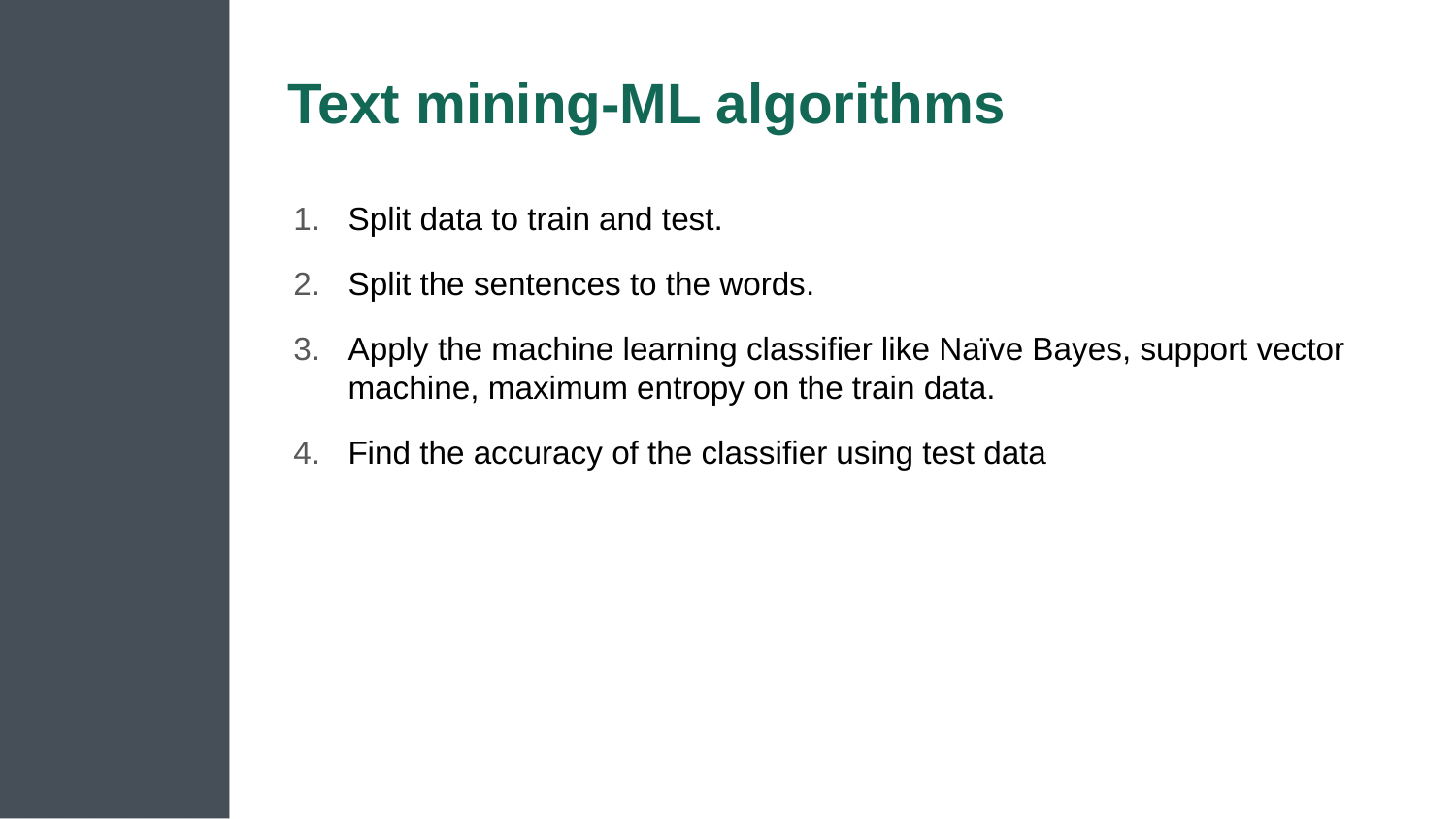

# Text mining-ML algorithms
Split data to train and test.
Split the sentences to the words.
Apply the machine learning classifier like Naïve Bayes, support vector machine, maximum entropy on the train data.
Find the accuracy of the classifier using test data